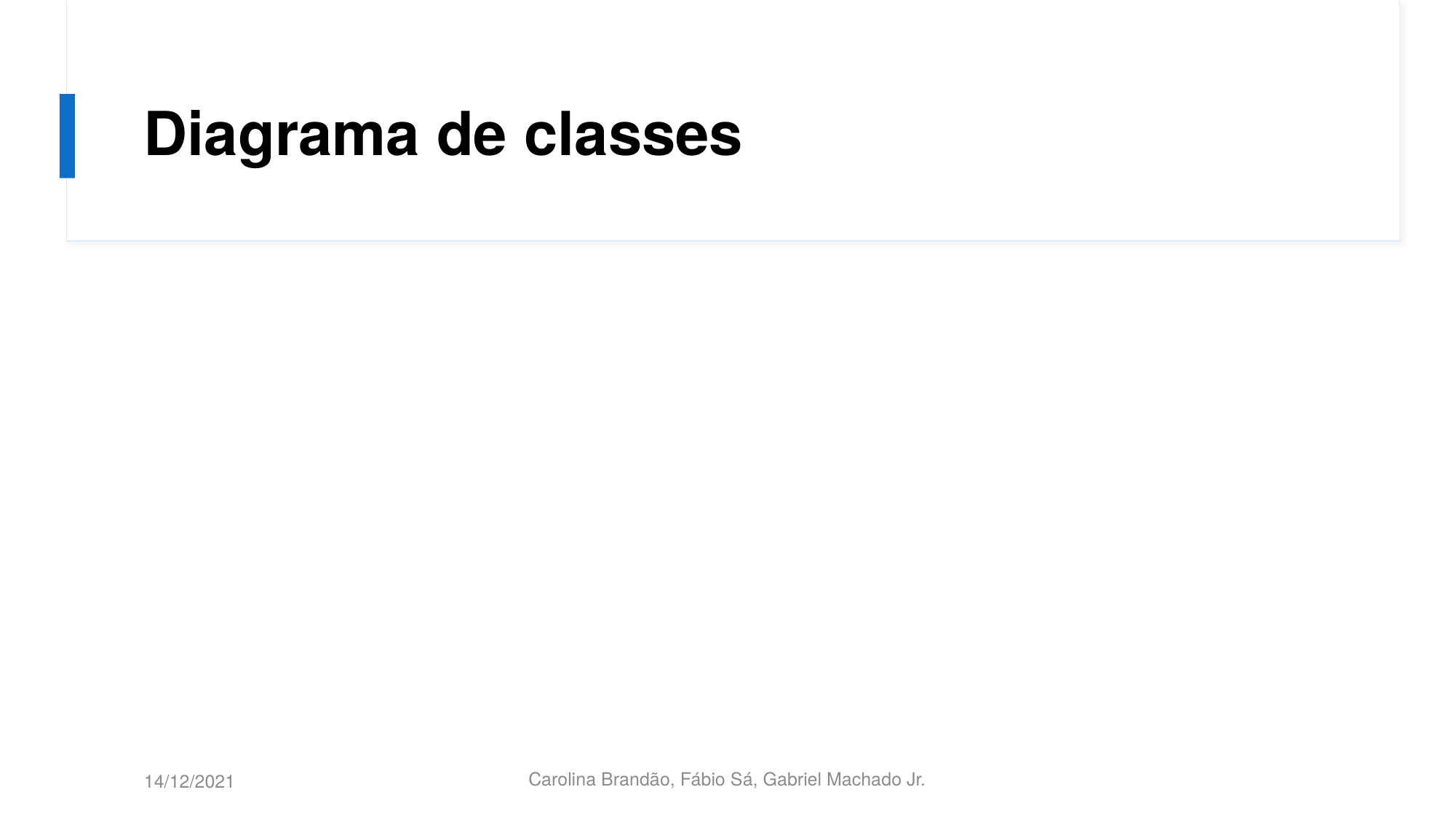

# Diagrama de classes

14/12/2021
Carolina Brandão, Fábio Sá, Gabriel Machado Jr.